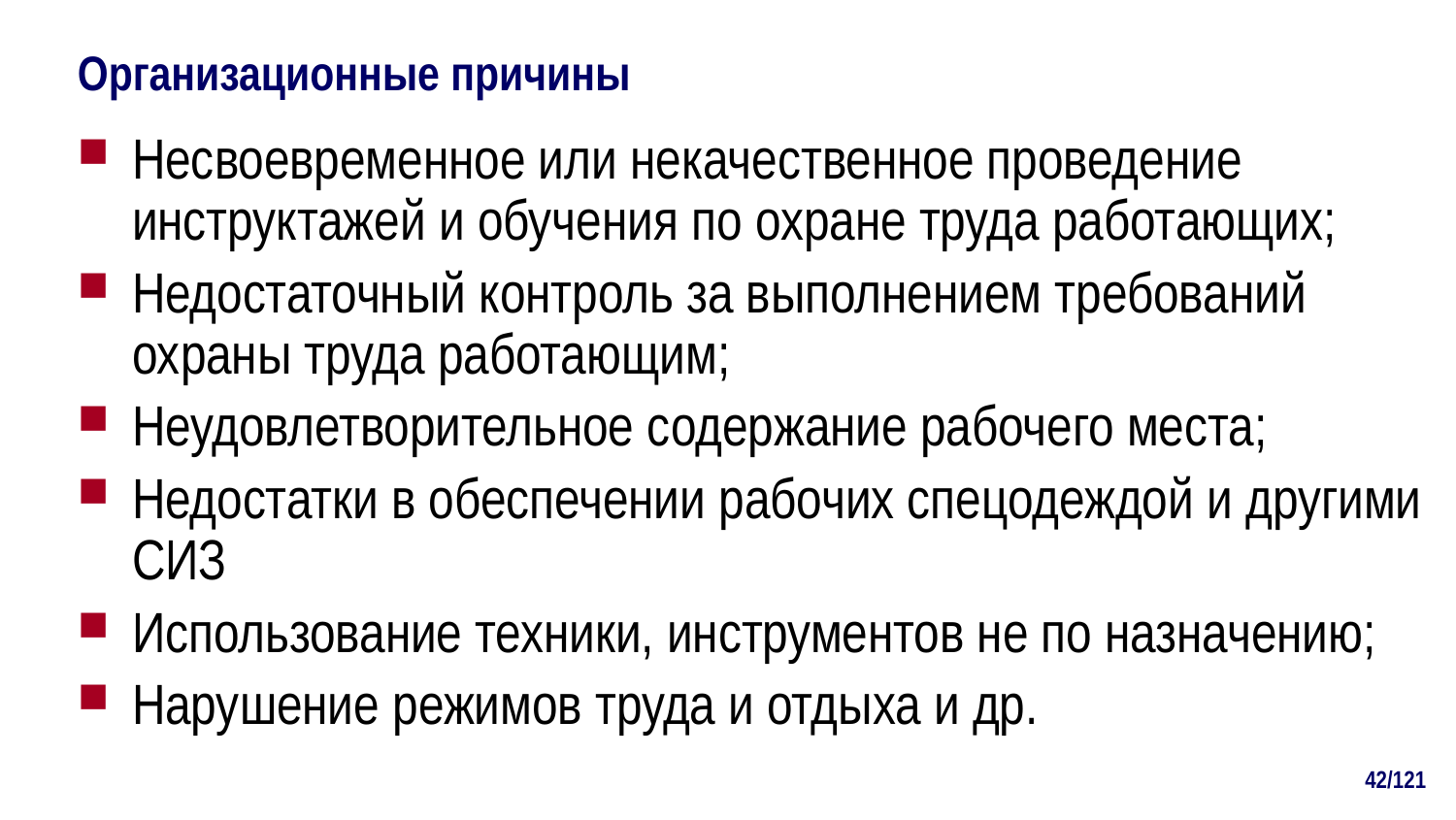

# Организационные причины
Несвоевременное или некачественное проведение инструктажей и обучения по охране труда работающих;
Недостаточный контроль за выполнением требований охраны труда работающим;
Неудовлетворительное содержание рабочего места;
Недостатки в обеспечении рабочих спецодеждой и другими СИЗ
Использование техники, инструментов не по назначению;
Нарушение режимов труда и отдыха и др.